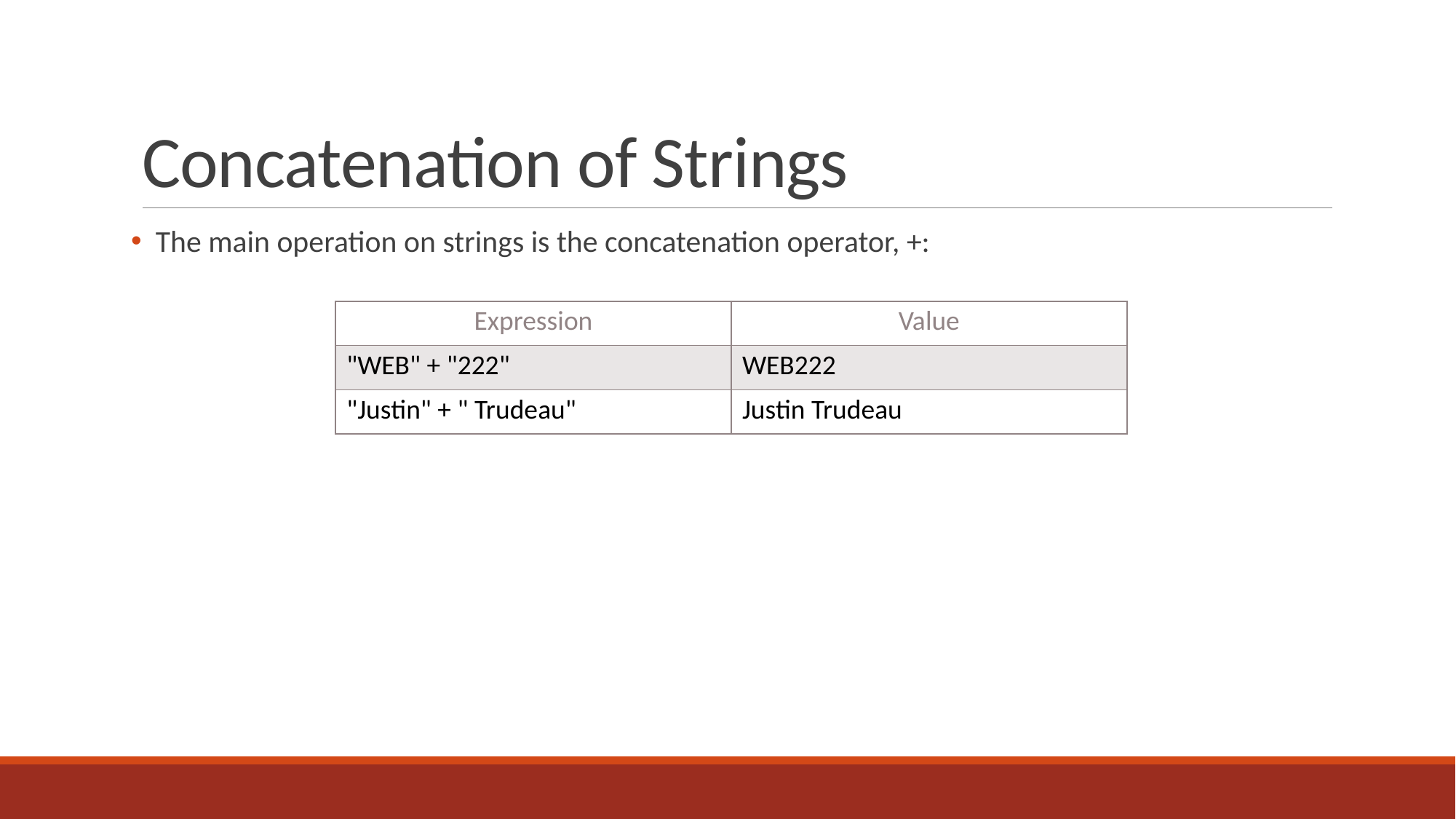

# Concatenation of Strings
  The main operation on strings is the concatenation operator, +:
| Expression | Value |
| --- | --- |
| "WEB" + "222" | WEB222 |
| "Justin" + " Trudeau" | Justin Trudeau |